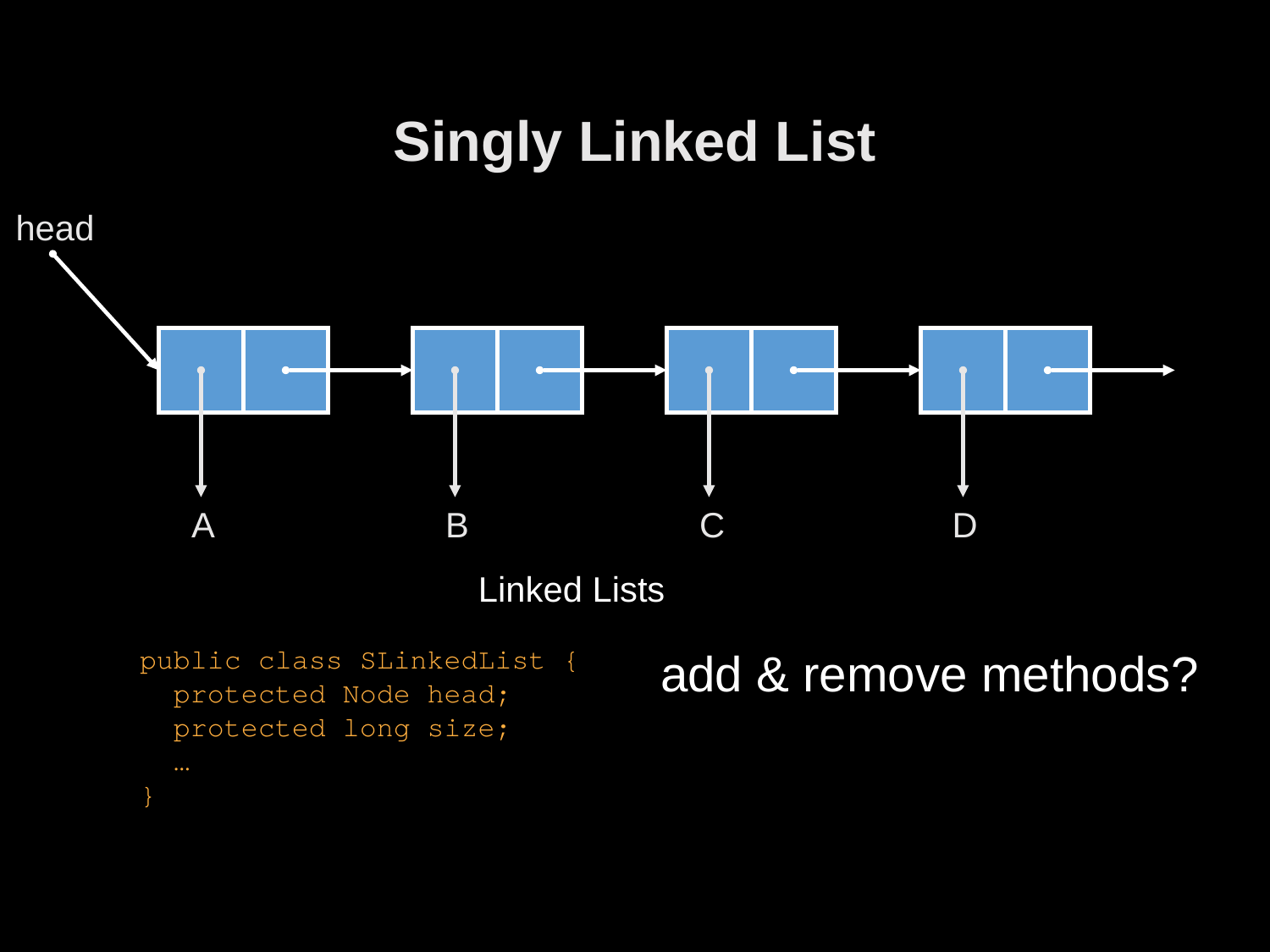

# Singly Linked List
head

A
B
C
D
Linked Lists
public class SLinkedList {
  protected Node head;
  protected long size;
  …
}
add & remove methods?